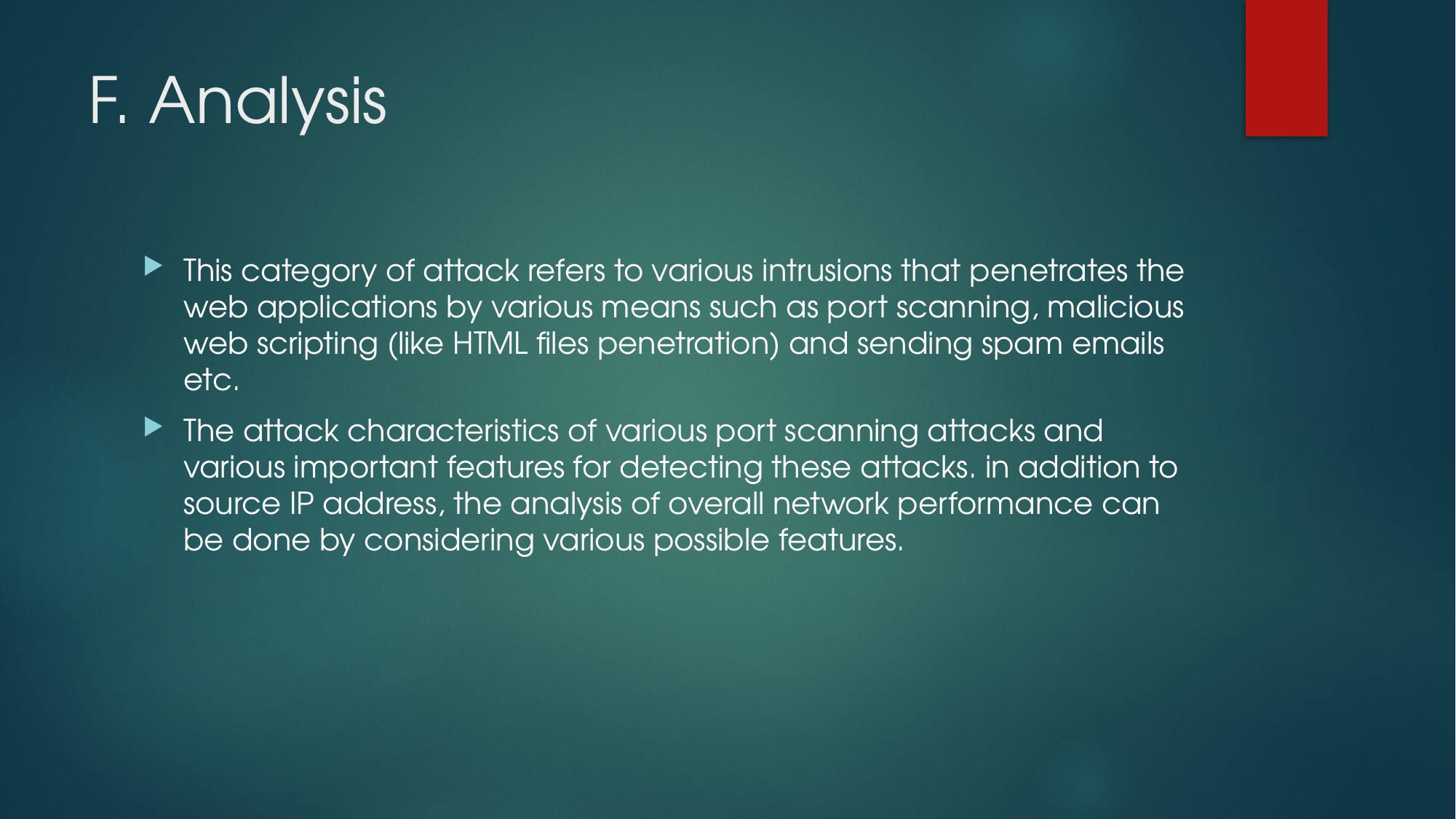

# F. Analysis
This category of attack refers to various intrusions that penetrates the web applications by various means such as port scanning, malicious web scripting (like HTML files penetration) and sending spam emails etc.
The attack characteristics of various port scanning attacks and various important features for detecting these attacks. in addition to source IP address, the analysis of overall network performance can be done by considering various possible features.